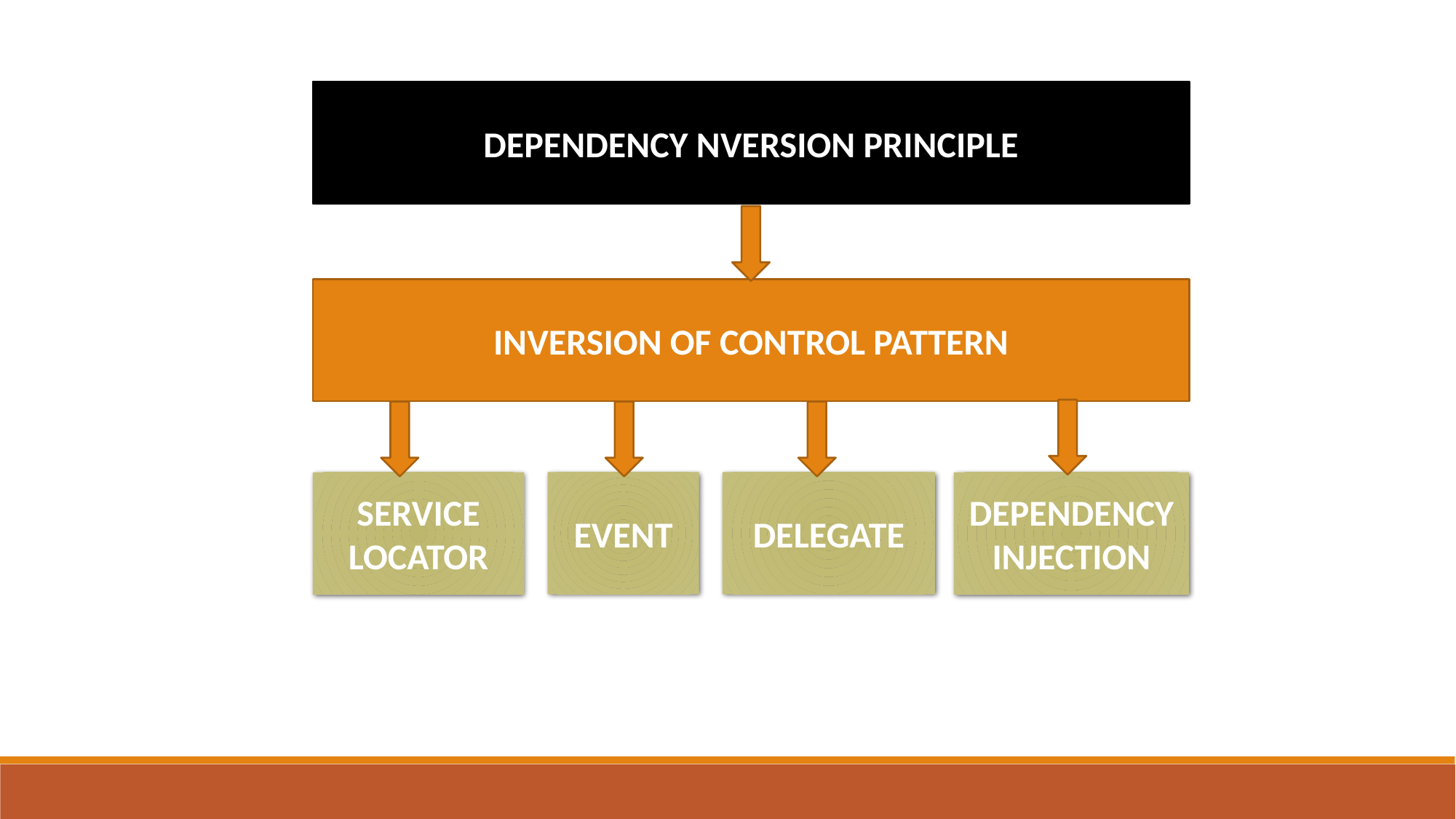

DEPENDENCY NVERSION PRINCIPLE

INVERSION OF CONTROL PATTERN

EVENT
DELEGATE
SERVICE LOCATOR
DEPENDENCY INJECTION